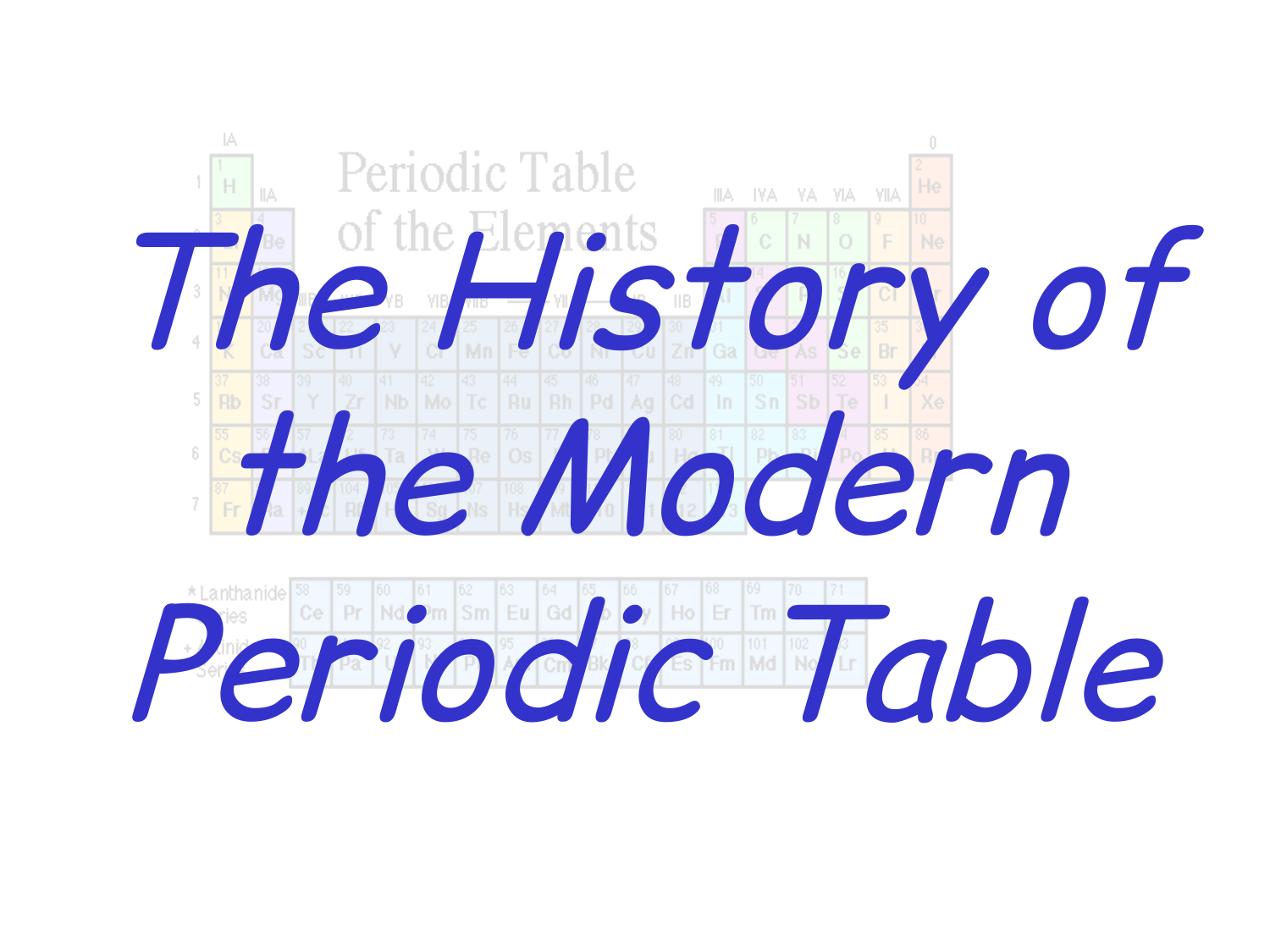

# The History of the Modern Periodic Table